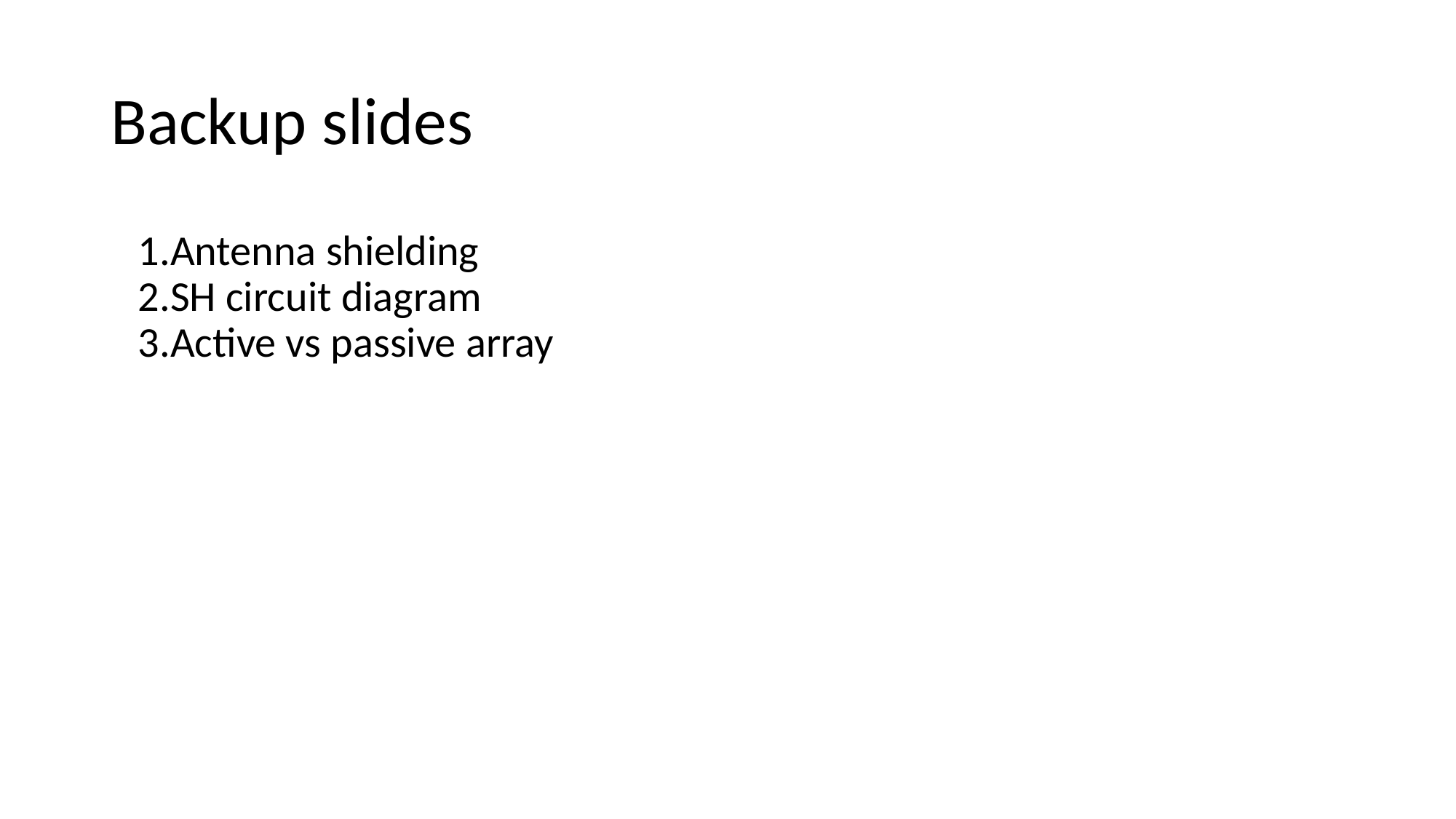

# Backup slides
Antenna shielding
SH circuit diagram
Active vs passive array